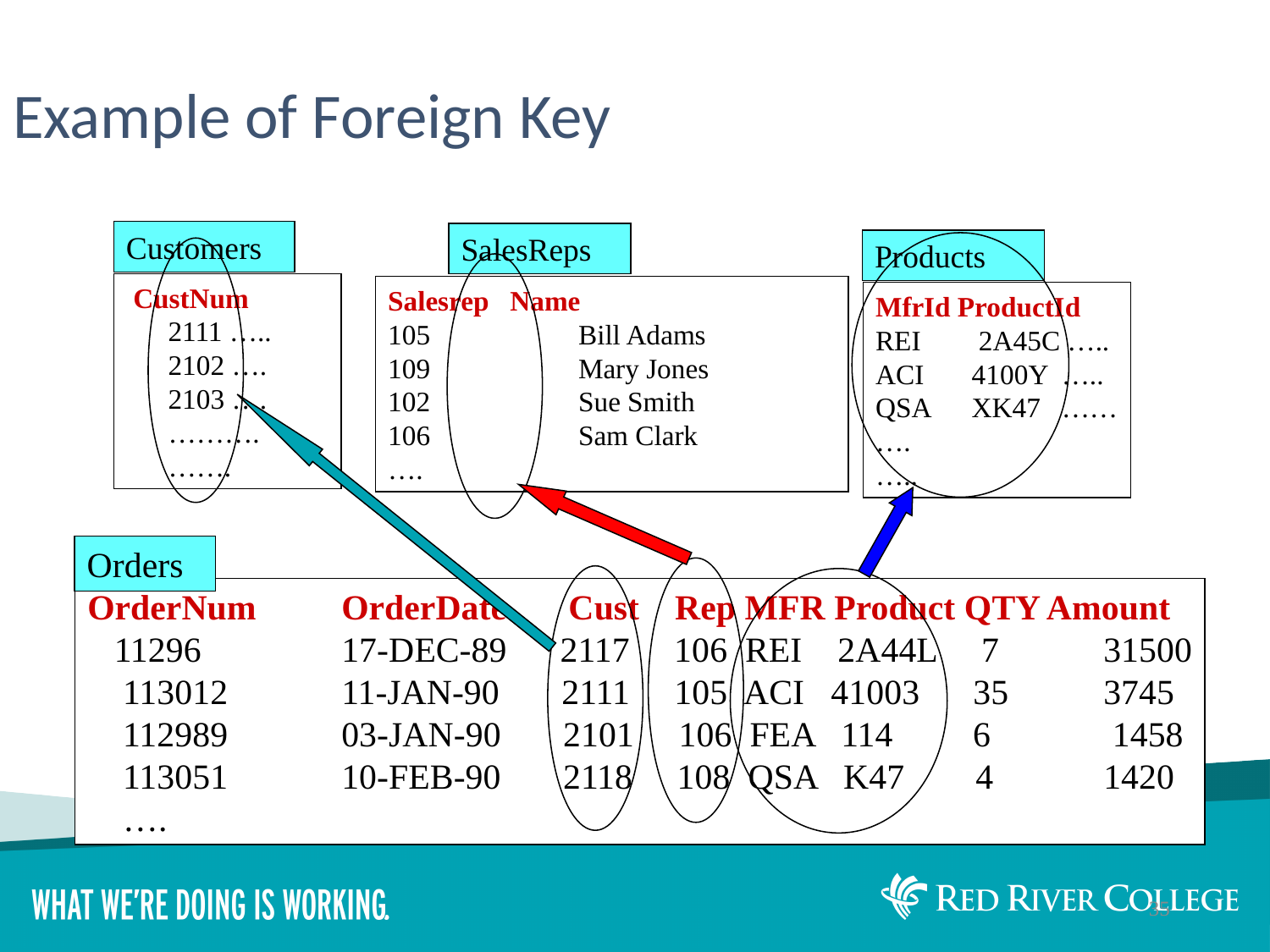

Example of Foreign Key
Customers
 CustNum
      2111 …..
      2102 ….
      2103 ….
      ……….
      …….
SalesReps
Salesrep   Name
105 		Bill Adams
109 		Mary Jones
102 		Sue Smith
106 		Sam Clark
….
Products
MfrId ProductId
REI   	 2A45C …..
ACI    	4100Y  …..
QSA   	XK47   ……
….
…..

Orders
OrderNum 	OrderDate       Cust    Rep MFR Product QTY Amount
   11296		17-DEC-89      2117     106  REI    2A44L     7  	31500
    113012 	11-JAN-90       2111     105  ACI   41003      35     	3745
    112989 	03-JAN-90       2101     106  FEA   114         6      	 1458
    113051 	10-FEB-90       2118     108  QSA   K47        4     	1420
    ….

35